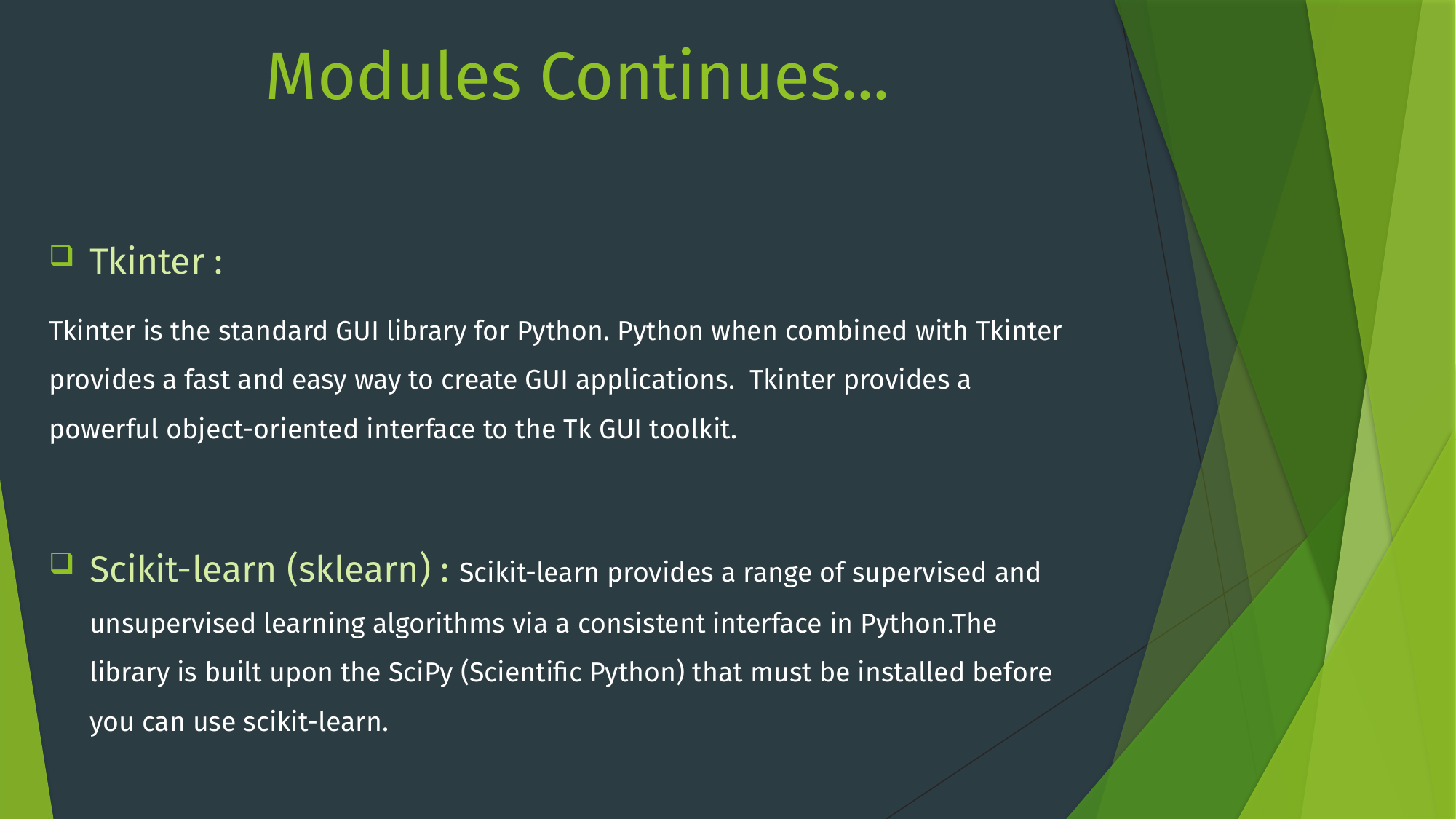

# Modules Continues...
Tkinter :
Tkinter is the standard GUI library for Python. Python when combined with Tkinter provides a fast and easy way to create GUI applications.  Tkinter provides a powerful object-oriented interface to the Tk GUI toolkit.

Scikit-learn (sklearn) : Scikit-learn provides a range of supervised and unsupervised learning algorithms via a consistent interface in Python.The library is built upon the SciPy (Scientific Python) that must be installed before you can use scikit-learn.